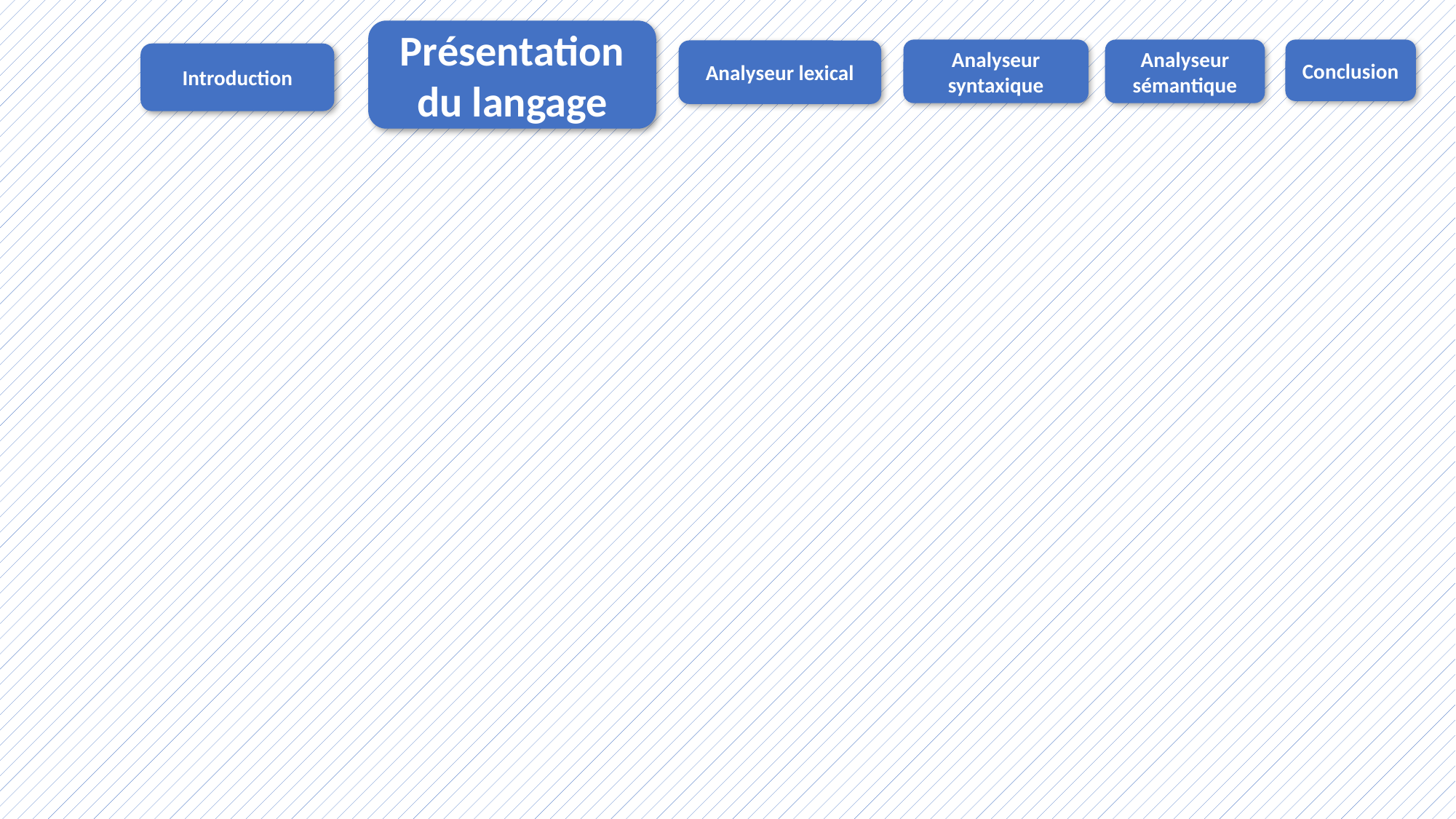

Présentation du langage
Analyseur syntaxique
Analyseur sémantique
Conclusion
Analyseur lexical
Introduction
5